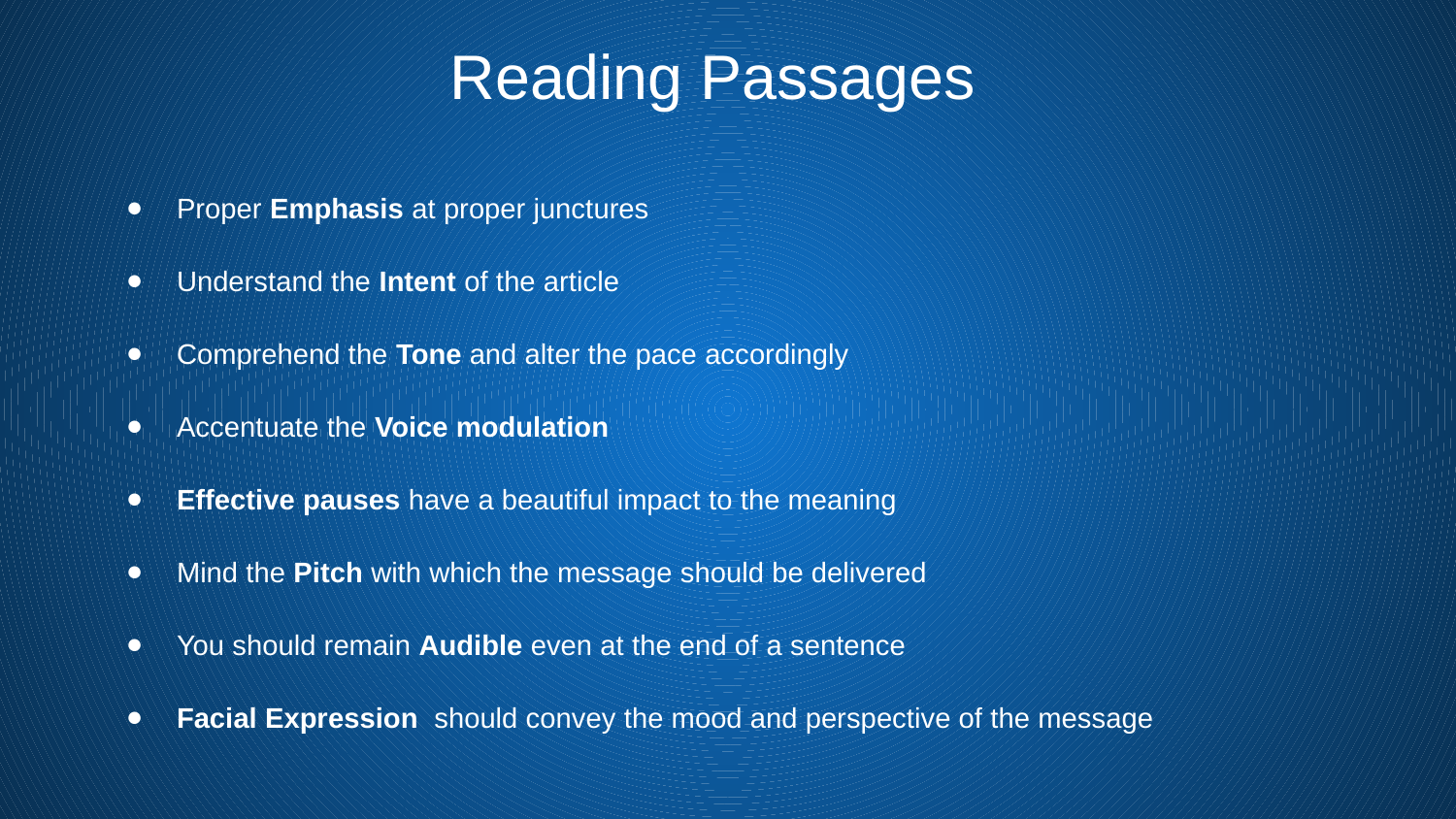

Reading Passages
Proper Emphasis at proper junctures
Understand the Intent of the article
Comprehend the Tone and alter the pace accordingly
Accentuate the Voice modulation
Effective pauses have a beautiful impact to the meaning
Mind the Pitch with which the message should be delivered
You should remain Audible even at the end of a sentence
Facial Expression  should convey the mood and perspective of the message